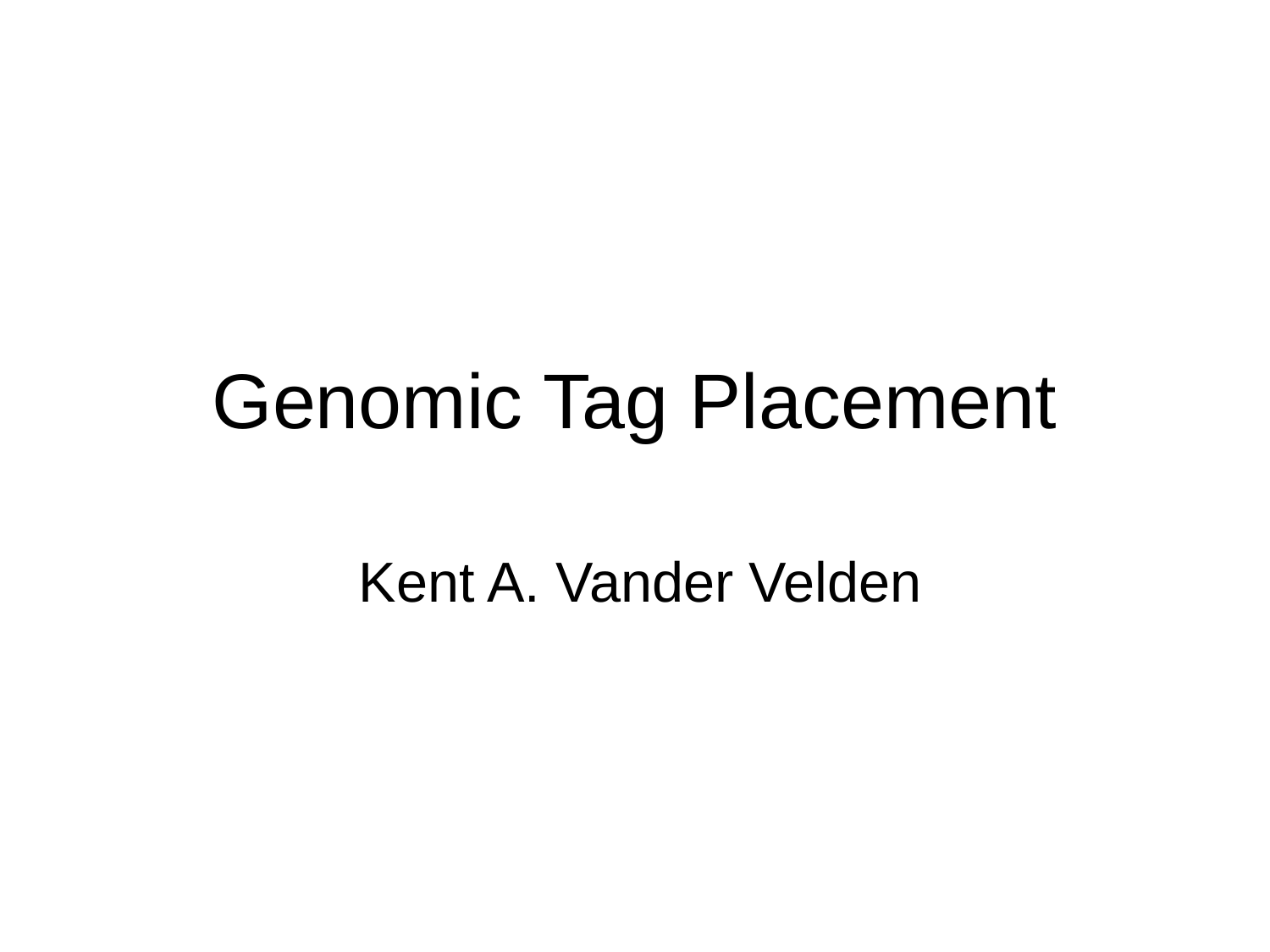

# Genomic Tag Placement
Kent A. Vander Velden